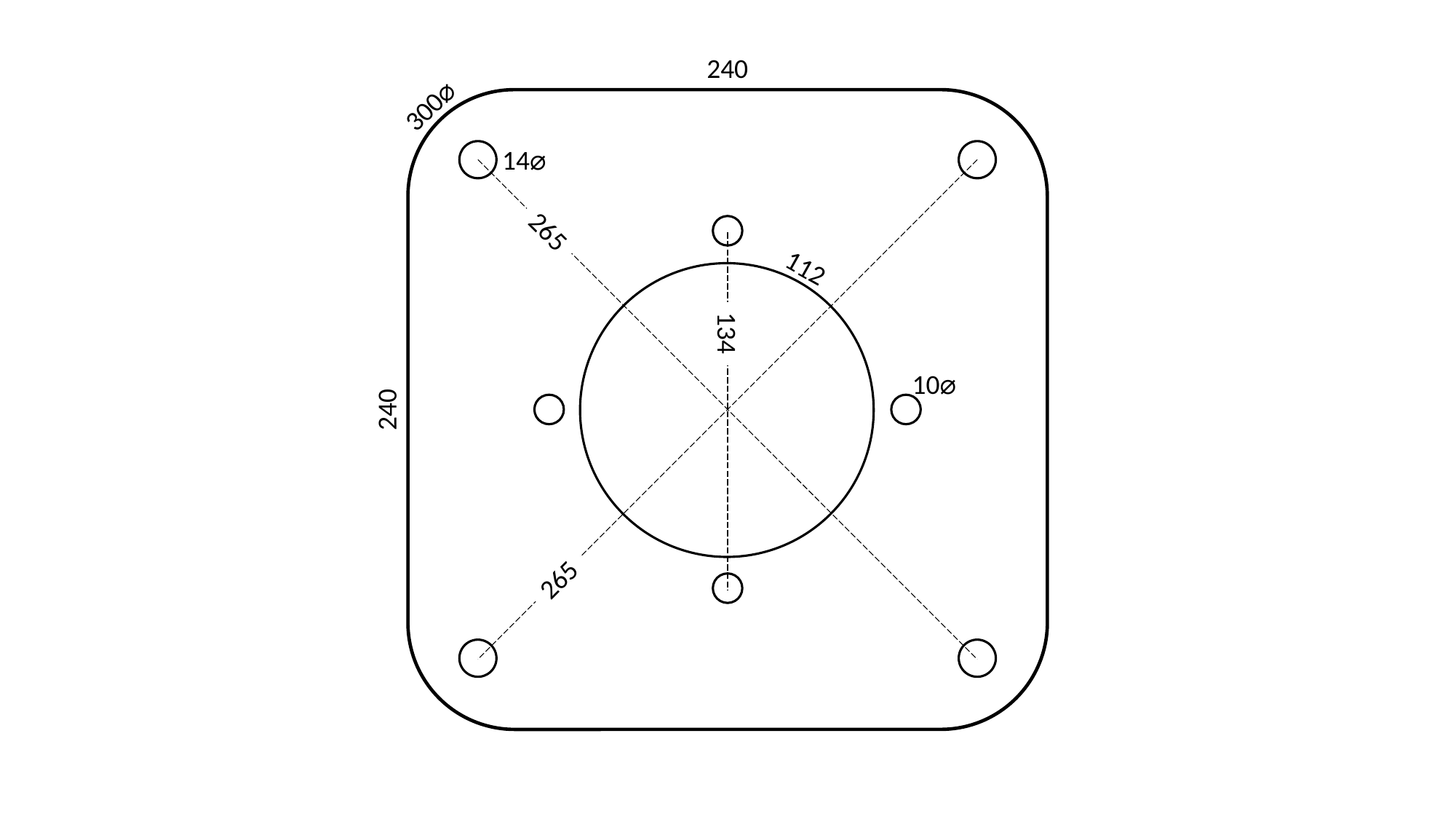

240
300⌀

14⌀

265

112

134
10⌀
240

265